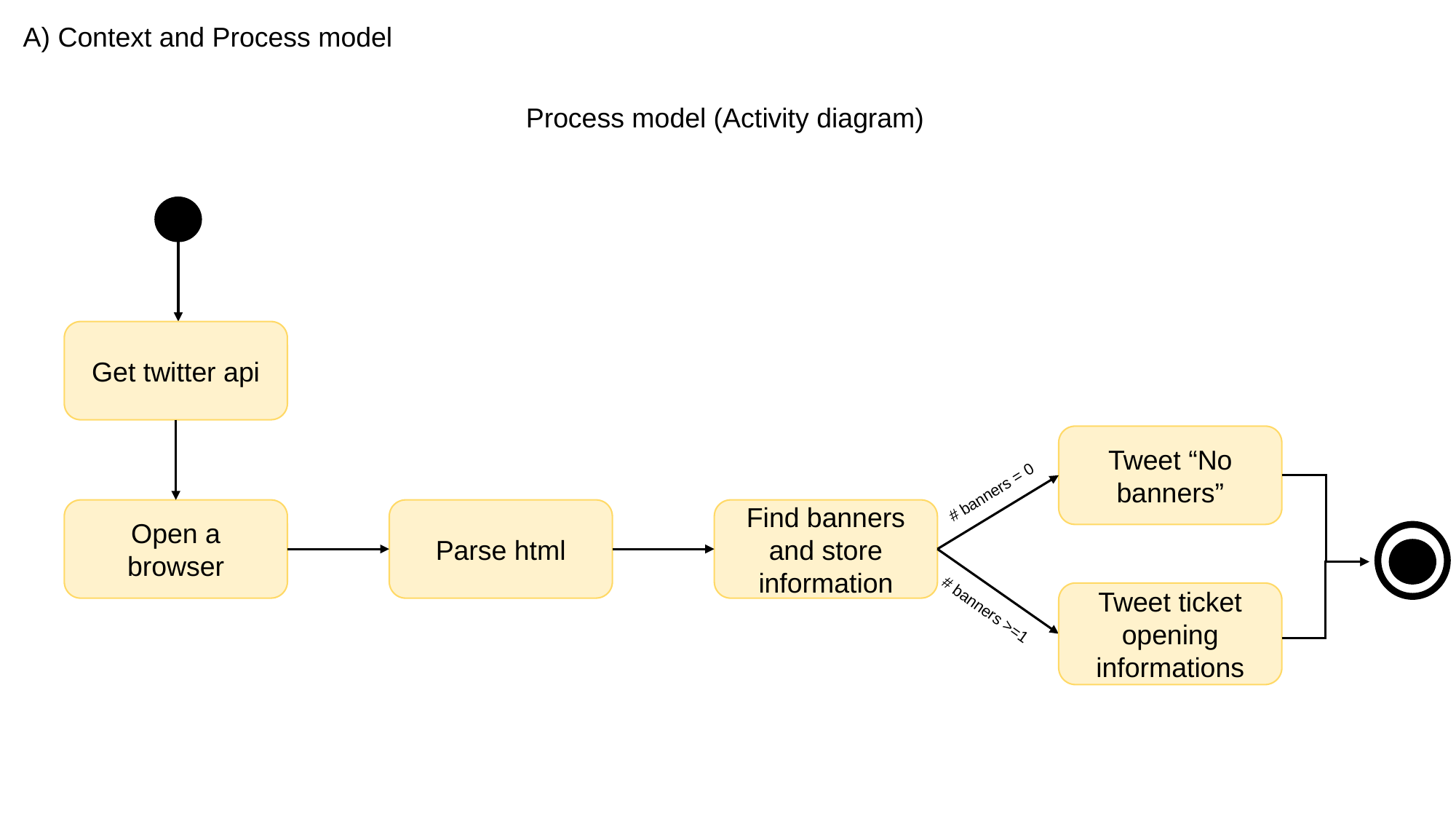

A) Context and Process model
Process model (Activity diagram)

Get twitter api
Tweet “No banners”
# banners = 0
Open a browser
Parse html
Find banners and store information

Tweet ticket opening informations
# banners >=1